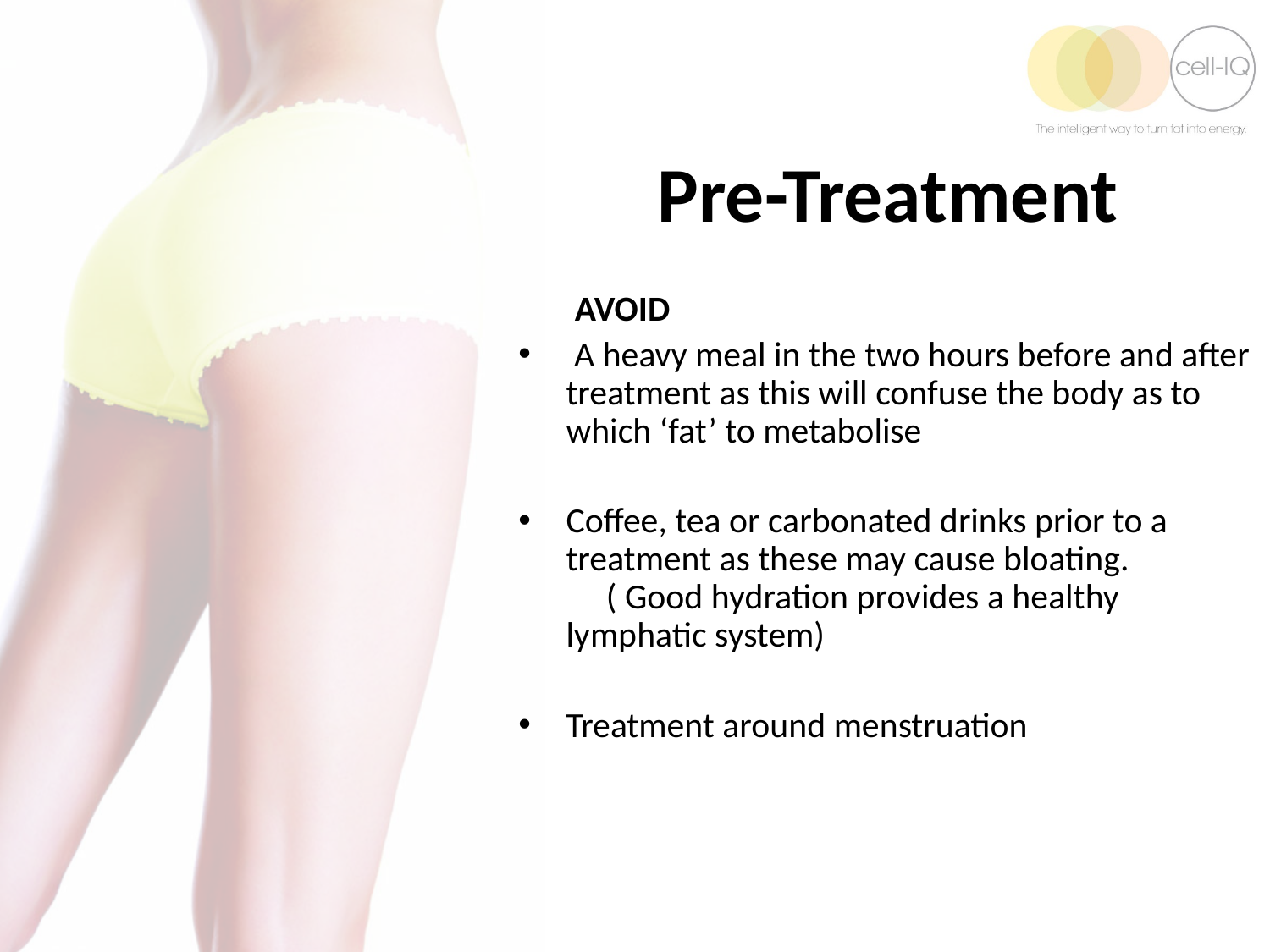

Pre-Treatment

       AVOID
 A heavy meal in the two hours before and after treatment as this will confuse the body as to which ‘fat’ to metabolise

Coffee, tea or carbonated drinks prior to a treatment as these may cause bloating.                     ( Good hydration provides a healthy lymphatic system)

Treatment around menstruation